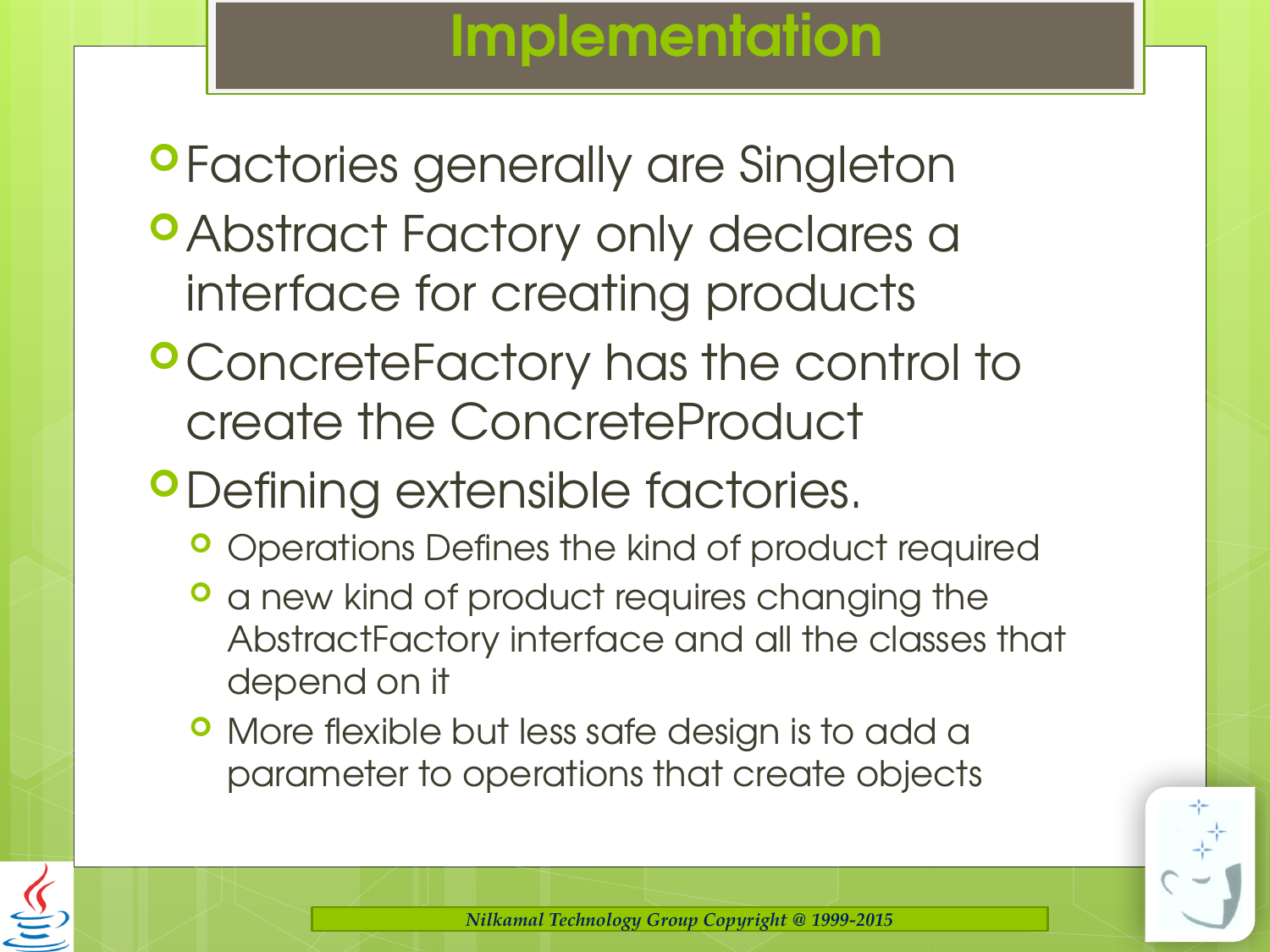

# Implementation
Factories generally are Singleton
Abstract Factory only declares a interface for creating products
ConcreteFactory has the control to create the ConcreteProduct
Defining extensible factories.
Operations Defines the kind of product required
a new kind of product requires changing the AbstractFactory interface and all the classes that depend on it
More flexible but less safe design is to add a parameter to operations that create objects